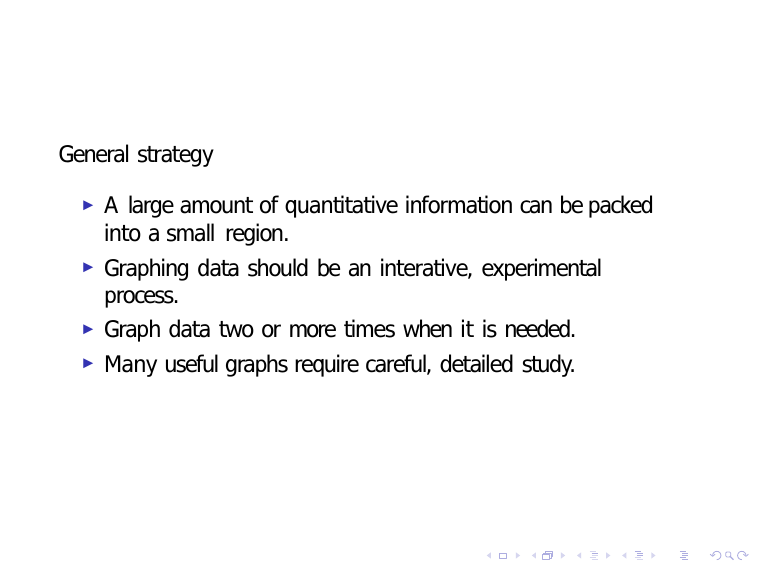

General strategy

A large amount of quantitative information can be packed  into a small region.
Graphing data should be an interative, experimental process.
Graph data two or more times when it is needed.
Many useful graphs require careful, detailed study.